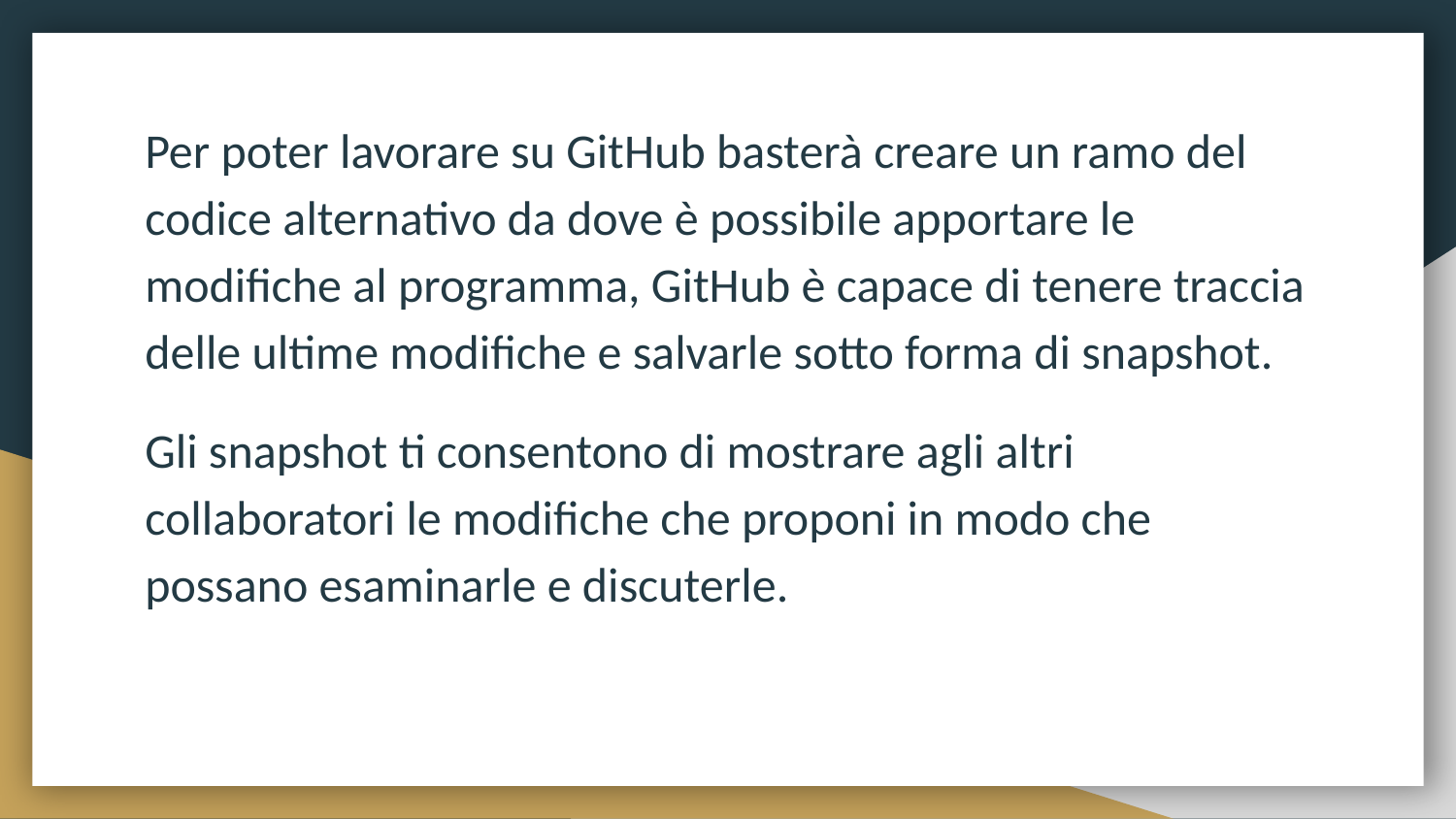

Per poter lavorare su GitHub basterà creare un ramo del codice alternativo da dove è possibile apportare le modifiche al programma, GitHub è capace di tenere traccia delle ultime modifiche e salvarle sotto forma di snapshot.
Gli snapshot ti consentono di mostrare agli altri collaboratori le modifiche che proponi in modo che possano esaminarle e discuterle.